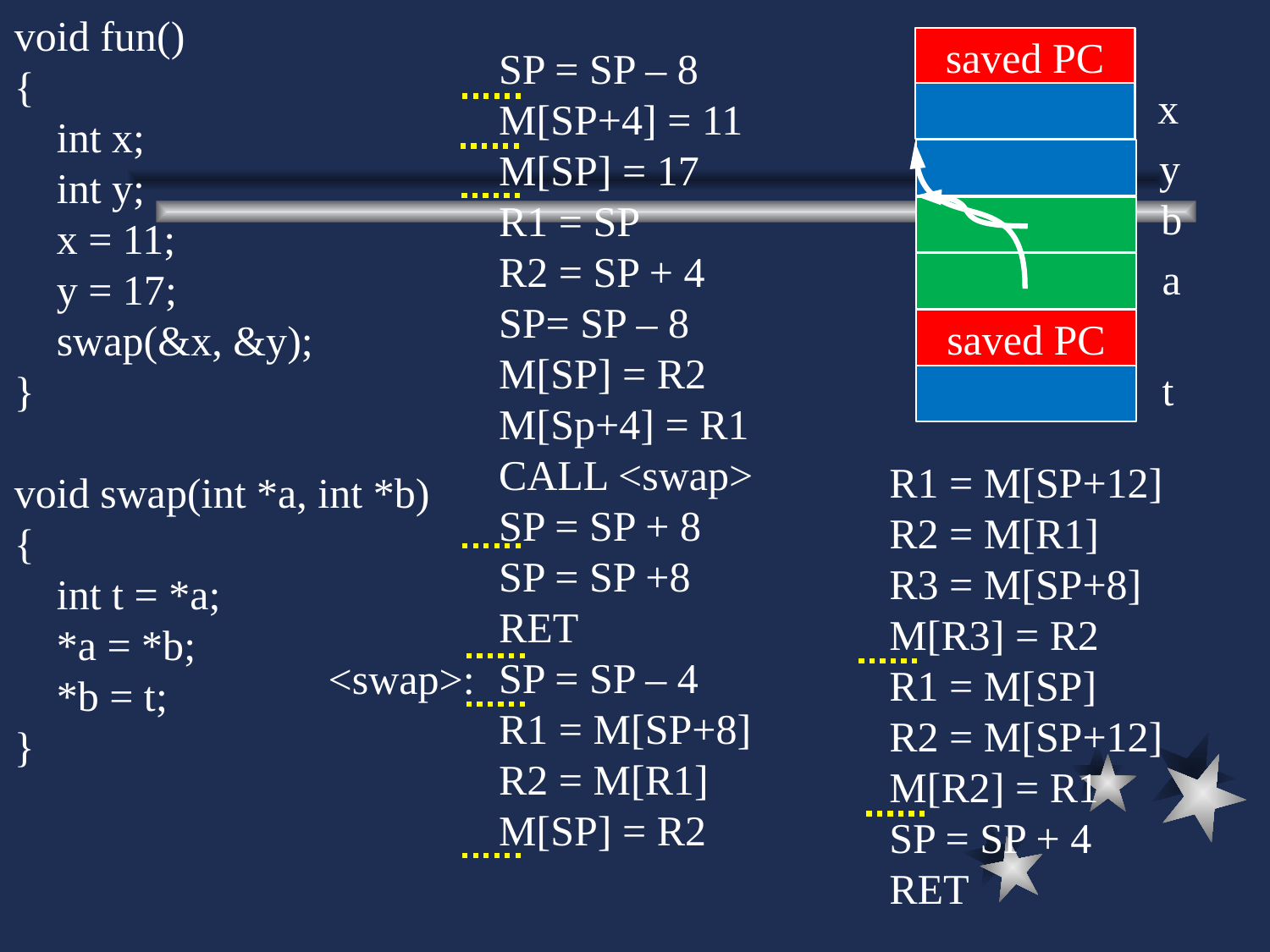

void fun()
{
    int x;
    int y;
    x = 11;
    y = 17;
    swap(&x, &y);
}

void swap(int *a, int *b)
{
    int t = *a;
    *a = *b;
    *b = t;
}
saved PC
SP = SP – 8
M[SP+4] = 11
M[SP] = 17
R1 = SP
R2 = SP + 4
SP= SP – 8
M[SP] = R2
M[Sp+4] = R1
CALL <swap>
SP = SP + 8
SP = SP +8
RET
SP = SP – 4
R1 = M[SP+8]
R2 = M[R1]
M[SP] = R2
x

y

b

a

saved PC
t

R1 = M[SP+12]
R2 = M[R1]
R3 = M[SP+8]
M[R3] = R2
R1 = M[SP]
R2 = M[SP+12]
M[R2] = R1
SP = SP + 4
RET
<swap>: